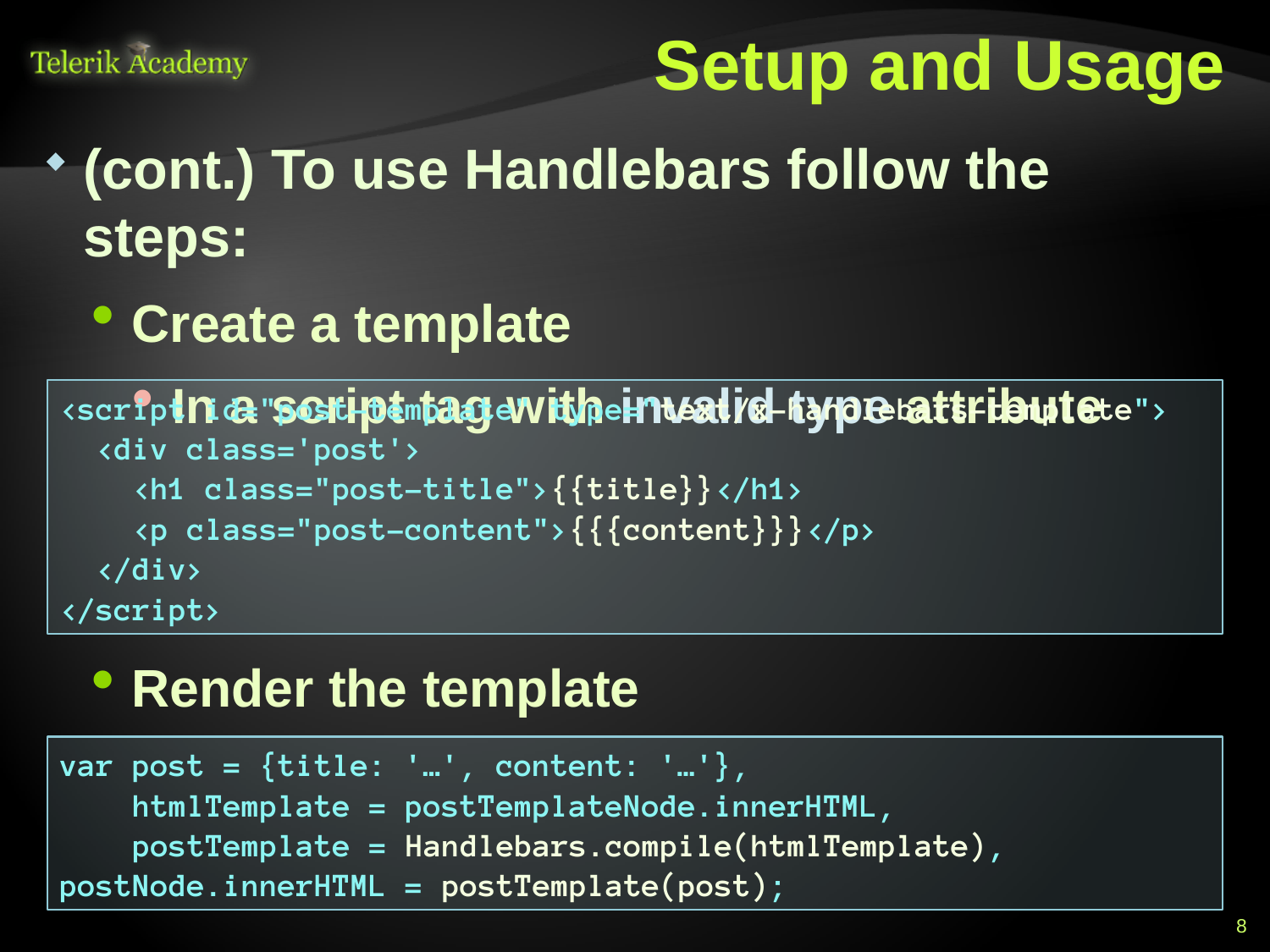

# Setup and Usage
(cont.) To use Handlebars follow the steps:
Create a template
In a script tag with invalid type attribute
<script id="post-template" type="text/x-handlebars-template">
  <div class='post'>
    <h1 class="post-title">{{title}}</h1>
    <p class="post-content">{{{content}}}</p>
  </div>
</script>
Render the template
var post = {title: '…', content: '…'},
    htmlTemplate = postTemplateNode.innerHTML,
    postTemplate = Handlebars.compile(htmlTemplate),
postNode.innerHTML = postTemplate(post);
8